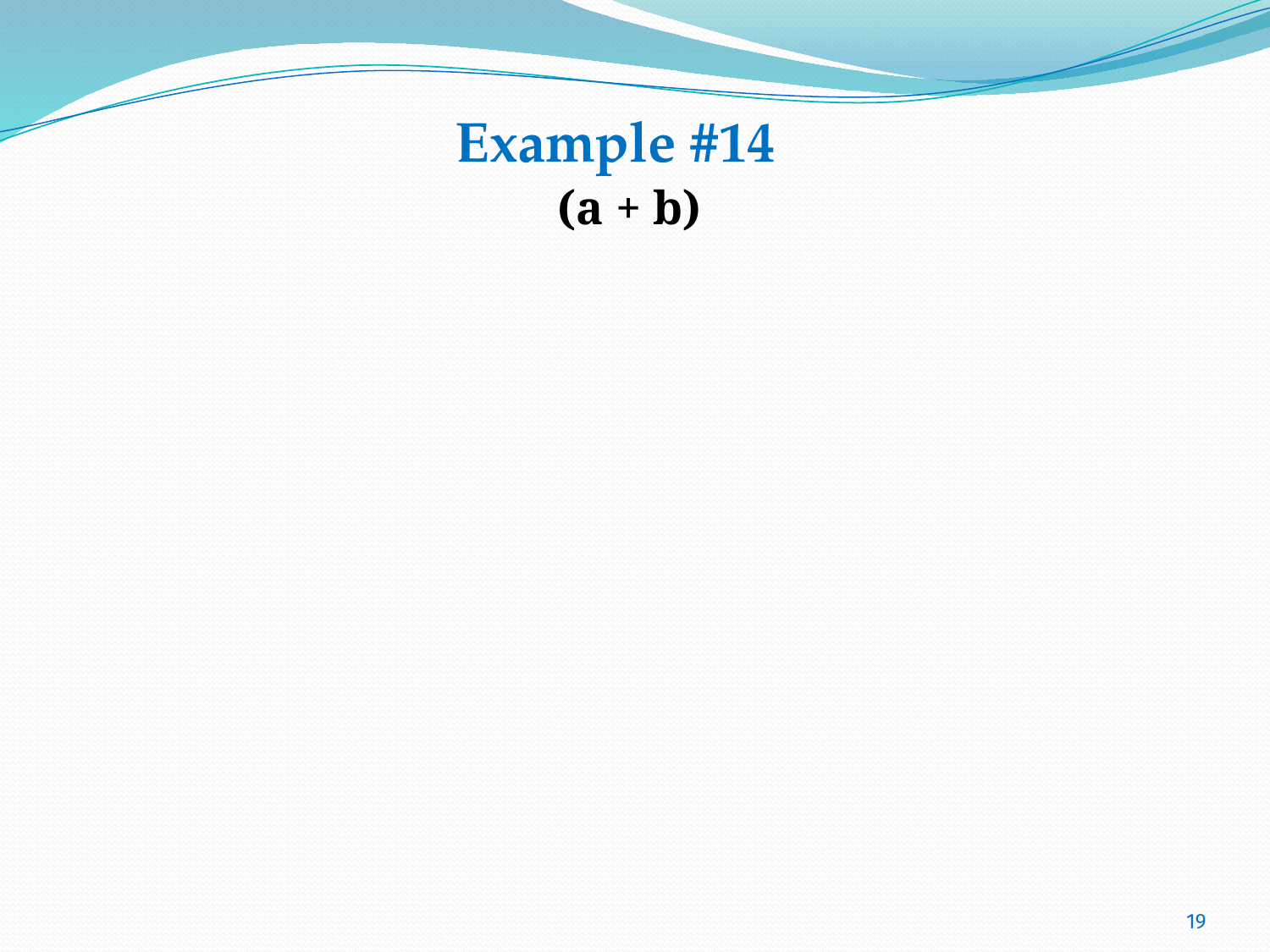

# Example #14
(a + b)
19